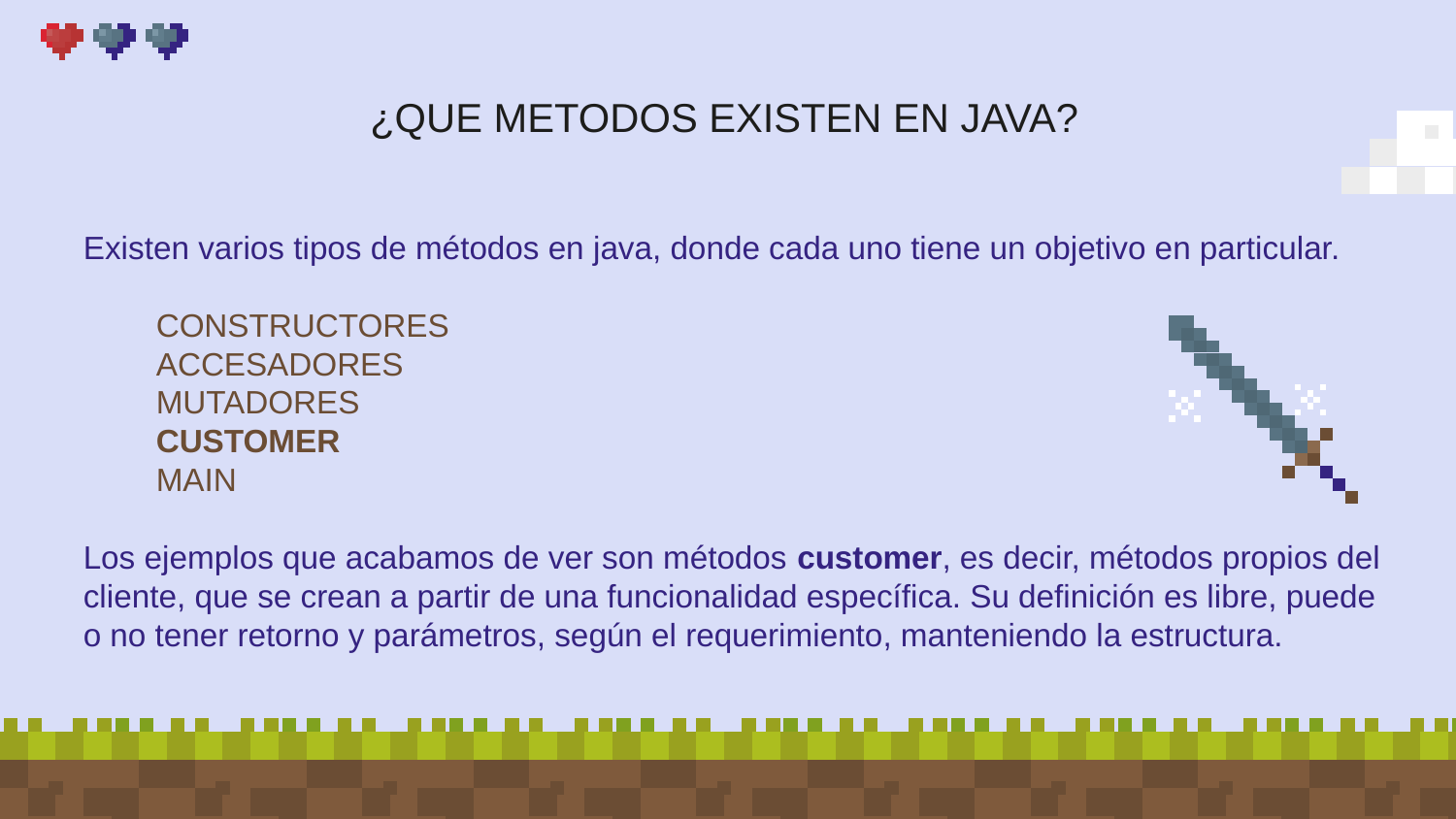

# ¿QUE METODOS EXISTEN EN JAVA?
Existen varios tipos de métodos en java, donde cada uno tiene un objetivo en particular.

CONSTRUCTORES
ACCESADORES
MUTADORES
CUSTOMER
MAIN

Los ejemplos que acabamos de ver son métodos customer, es decir, métodos propios del cliente, que se crean a partir de una funcionalidad específica. Su definición es libre, puede o no tener retorno y parámetros, según el requerimiento, manteniendo la estructura.